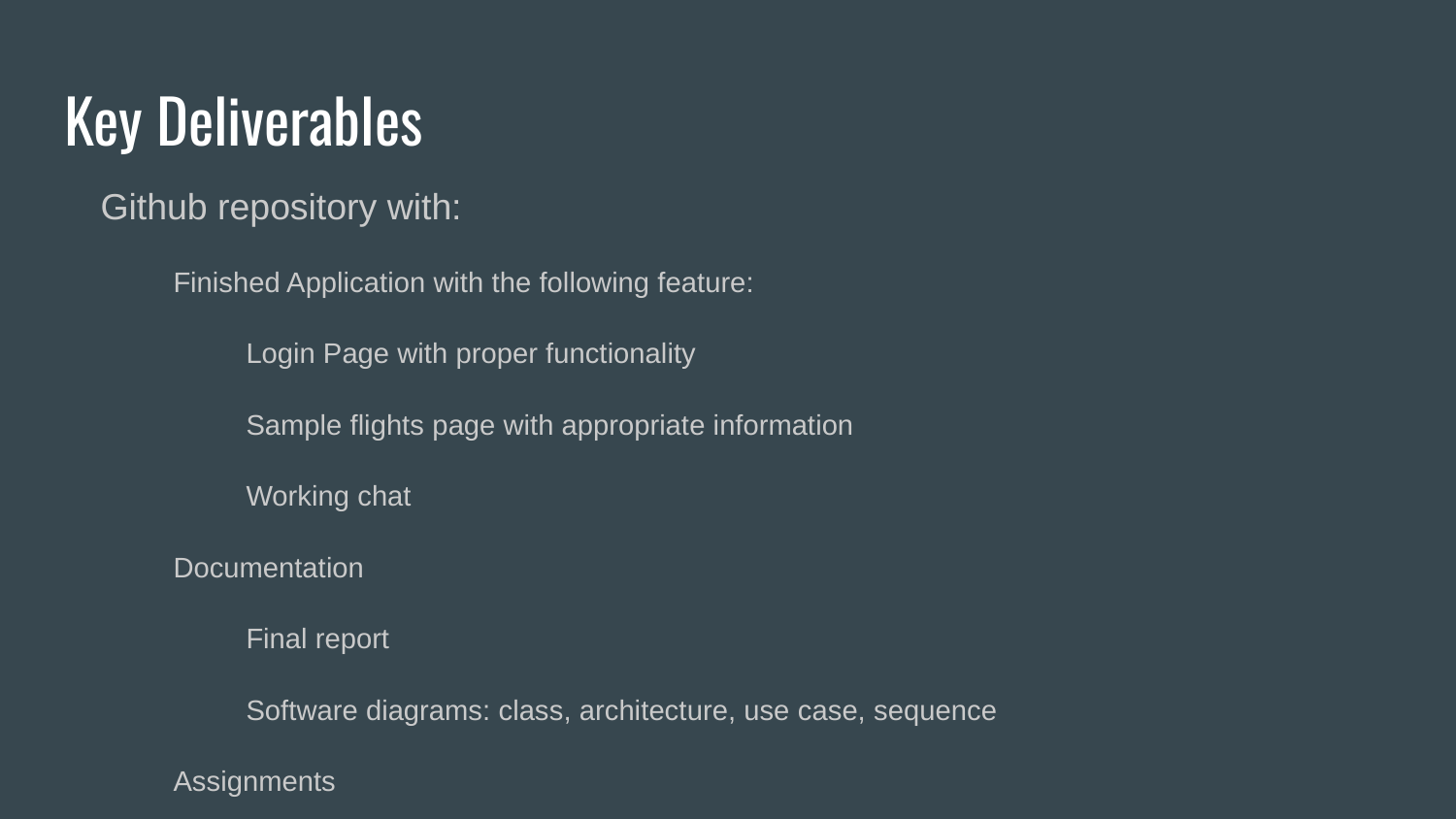

# Key Deliverables
Github repository with:
Finished Application with the following feature:
Login Page with proper functionality
Sample flights page with appropriate information
Working chat
Documentation
Final report
Software diagrams: class, architecture, use case, sequence
Assignments
Presentations
Poster
Notes
Reference Documentation